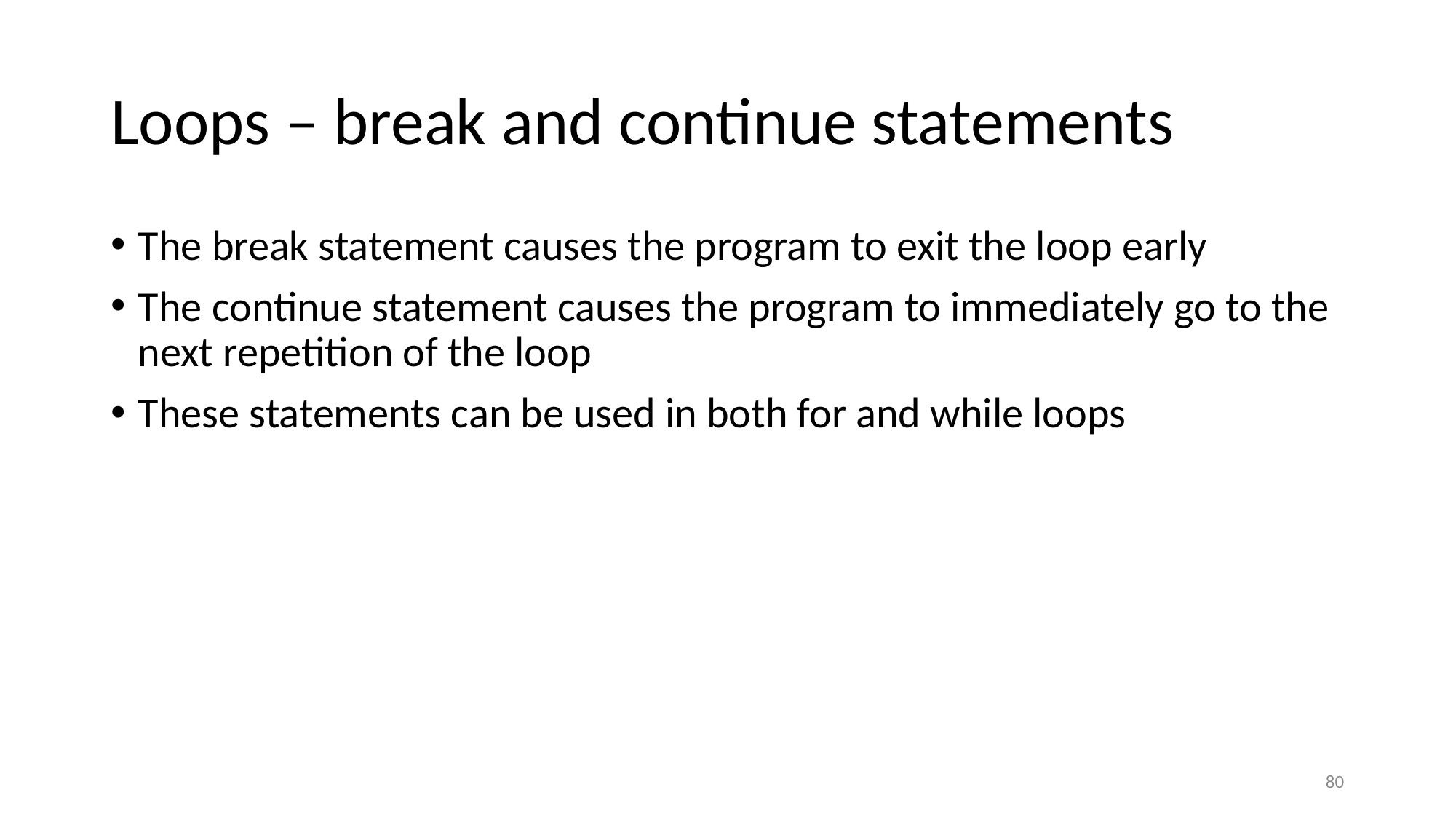

# Loops – break and continue statements
The break statement causes the program to exit the loop early
The continue statement causes the program to immediately go to the next repetition of the loop
These statements can be used in both for and while loops

80